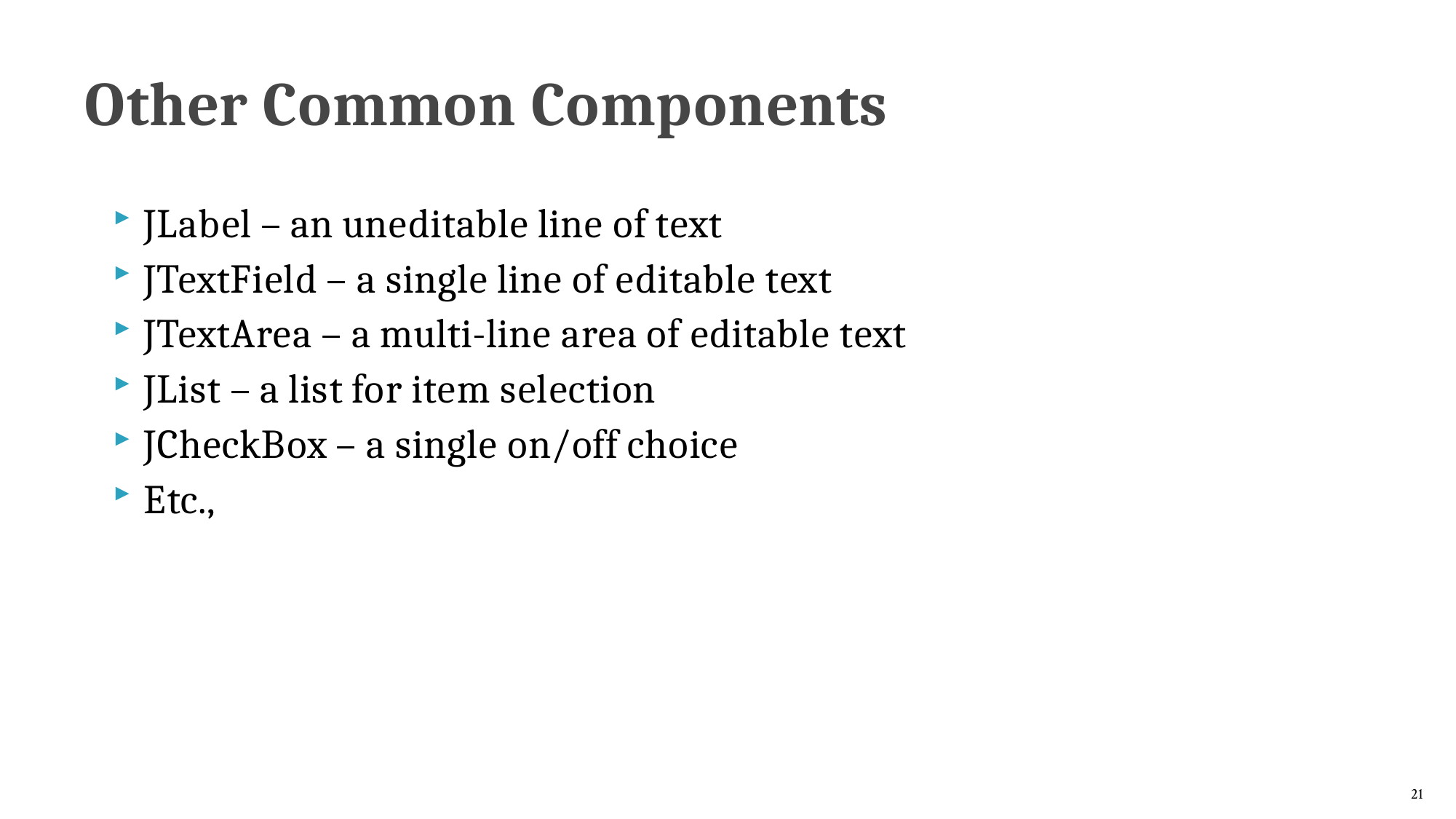

# Other Common Components
JLabel – an uneditable line of text
JTextField – a single line of editable text
JTextArea – a multi-line area of editable text
JList – a list for item selection
JCheckBox – a single on/off choice
Etc.,
21